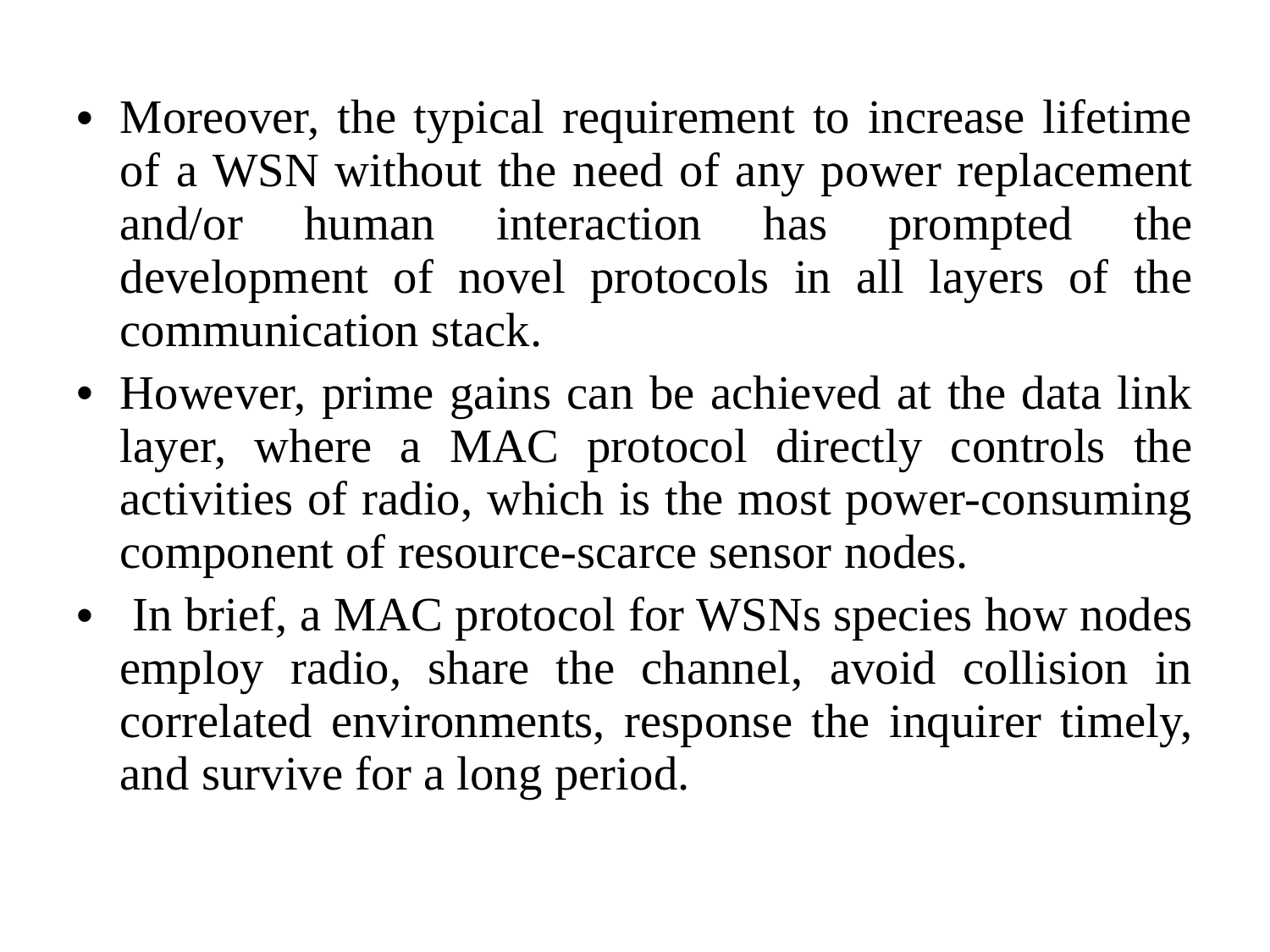

#
Moreover, the typical requirement to increase lifetime of a WSN without the need of any power replacement and/or human interaction has prompted the development of novel protocols in all layers of the communication stack.
However, prime gains can be achieved at the data link layer, where a MAC protocol directly controls the activities of radio, which is the most power-consuming component of resource-scarce sensor nodes.
 In brief, a MAC protocol for WSNs species how nodes employ radio, share the channel, avoid collision in correlated environments, response the inquirer timely, and survive for a long period.